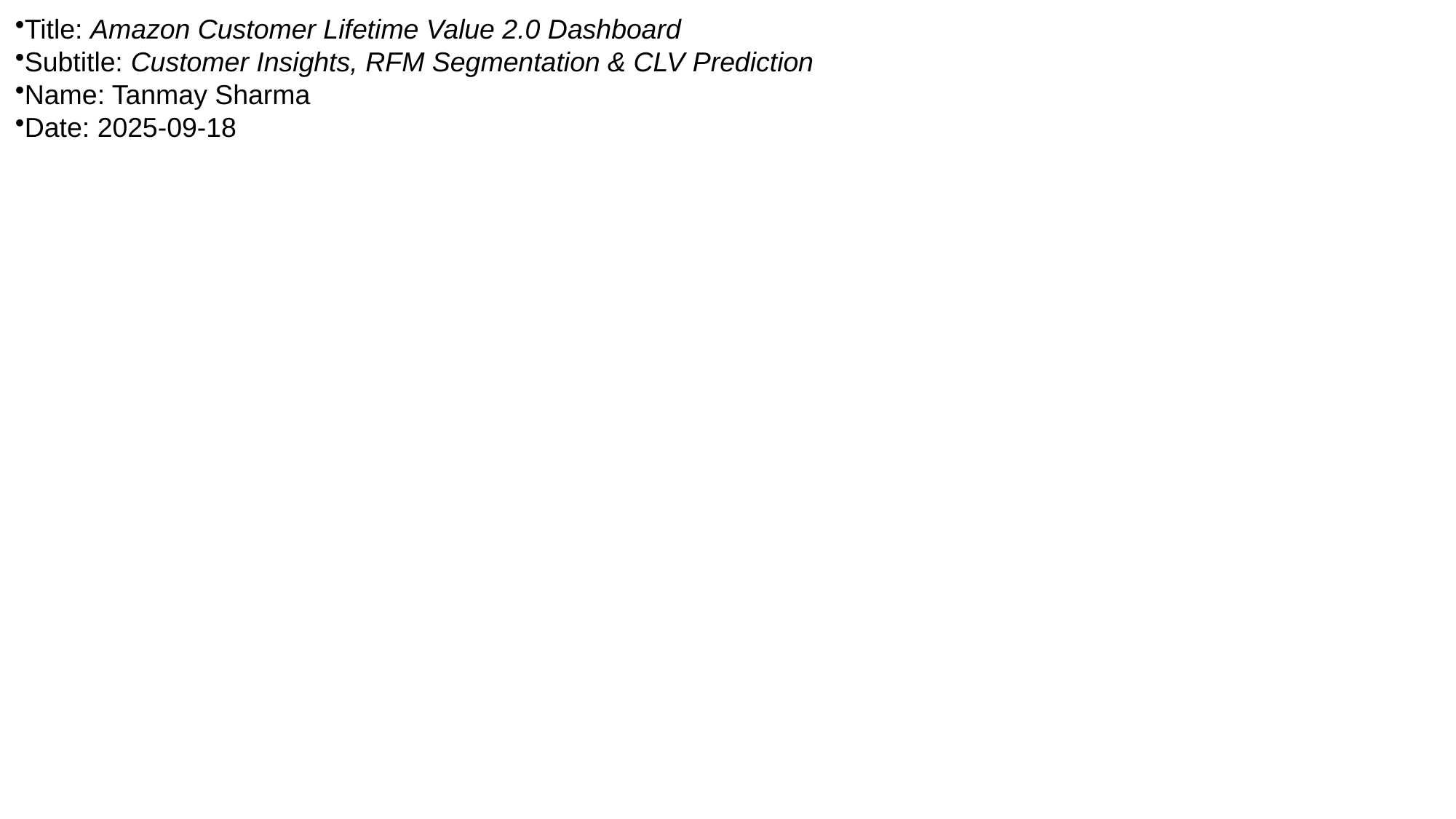

Title: Amazon Customer Lifetime Value 2.0 Dashboard
Subtitle: Customer Insights, RFM Segmentation & CLV Prediction
Name: Tanmay Sharma
Date: 2025-09-18